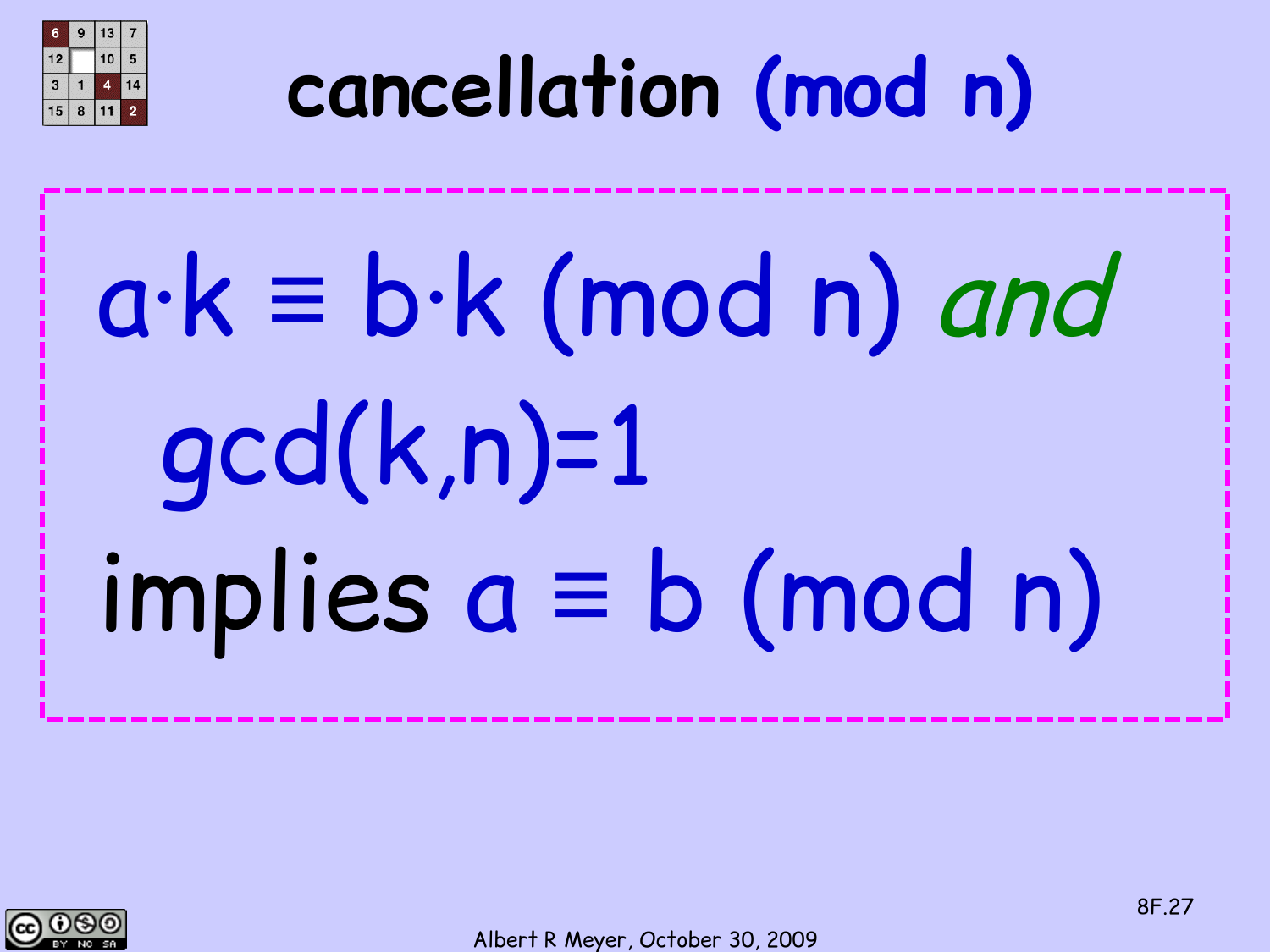

cancellation (mod n)

a·k ≡ b·k (mod n) and
  gcd(k,n)=1
implies a ≡ b (mod n)
8F.27